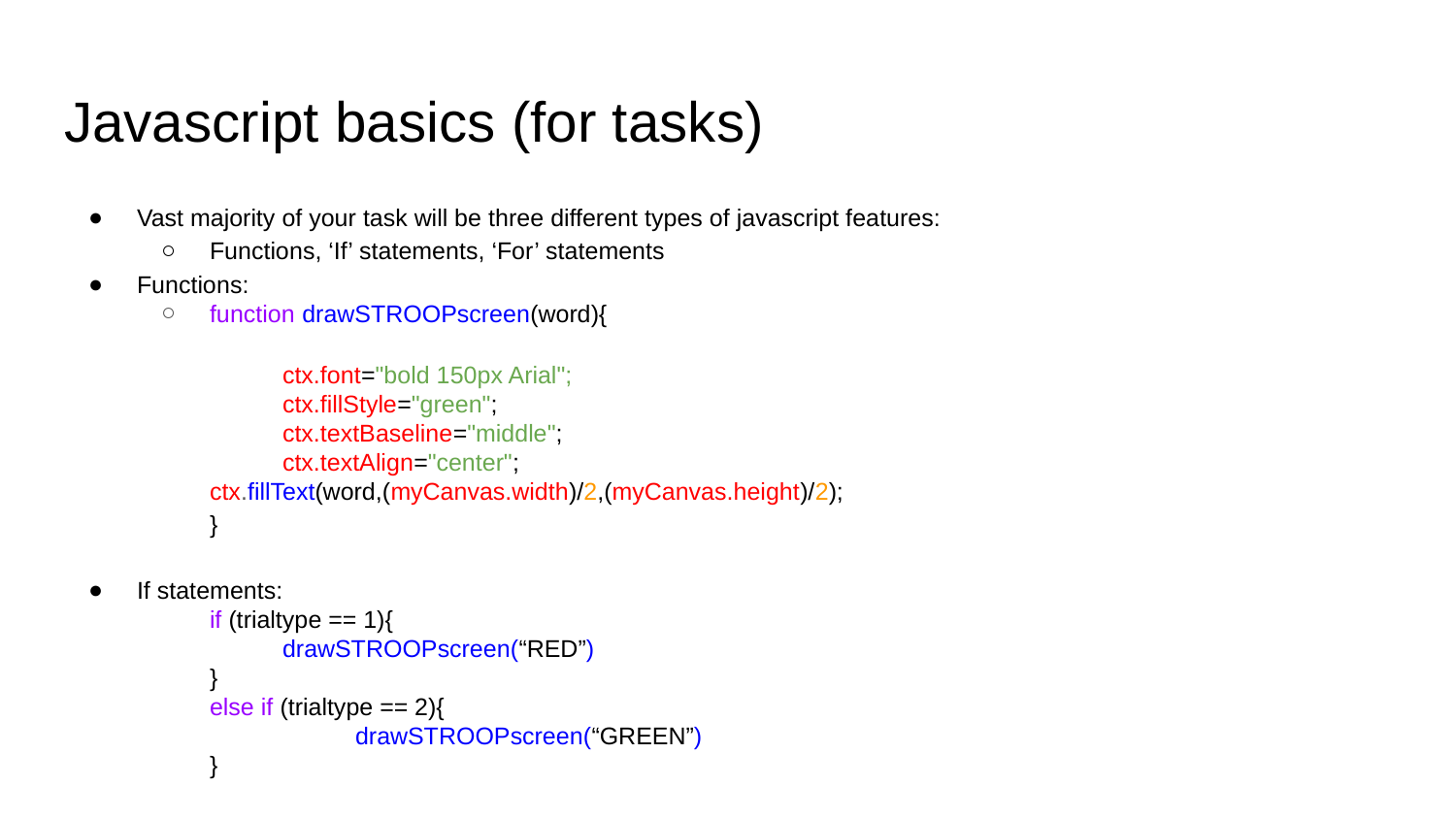

# Javascript basics (for tasks)
Vast majority of your task will be three different types of javascript features:
Functions, ‘If’ statements, ‘For’ statements
Functions:
function drawSTROOPscreen(word){
	ctx.font="bold 150px Arial";
        	ctx.fillStyle="green";
        	ctx.textBaseline="middle";
        	ctx.textAlign="center";
ctx.fillText(word,(myCanvas.width)/2,(myCanvas.height)/2);
}
If statements:
if (trialtype == 1){
drawSTROOPscreen(“RED”)
}
else if (trialtype == 2){
	drawSTROOPscreen(“GREEN”)
}